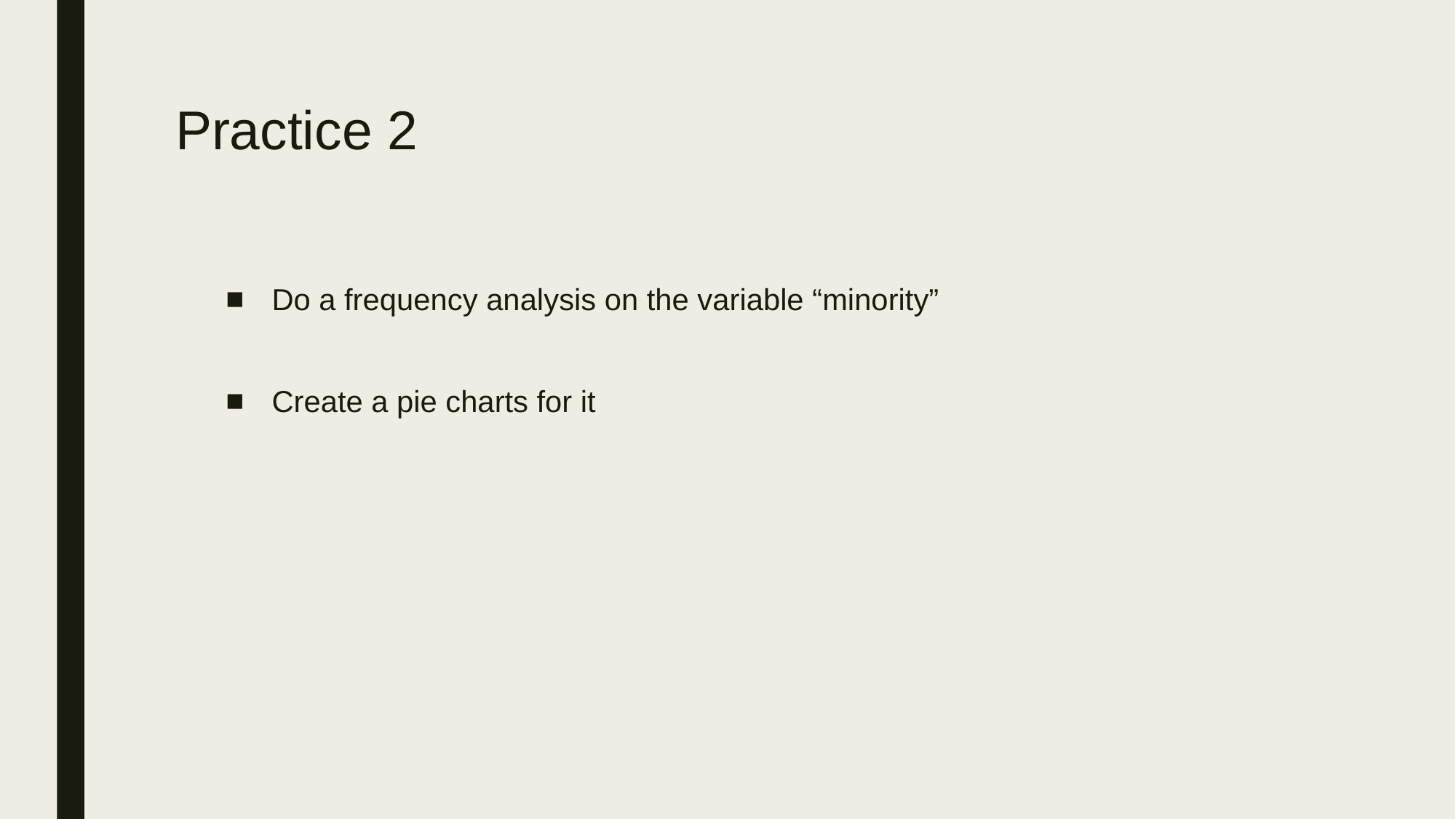

# Practice 2
Do a frequency analysis on the variable “minority”

Create a pie charts for it